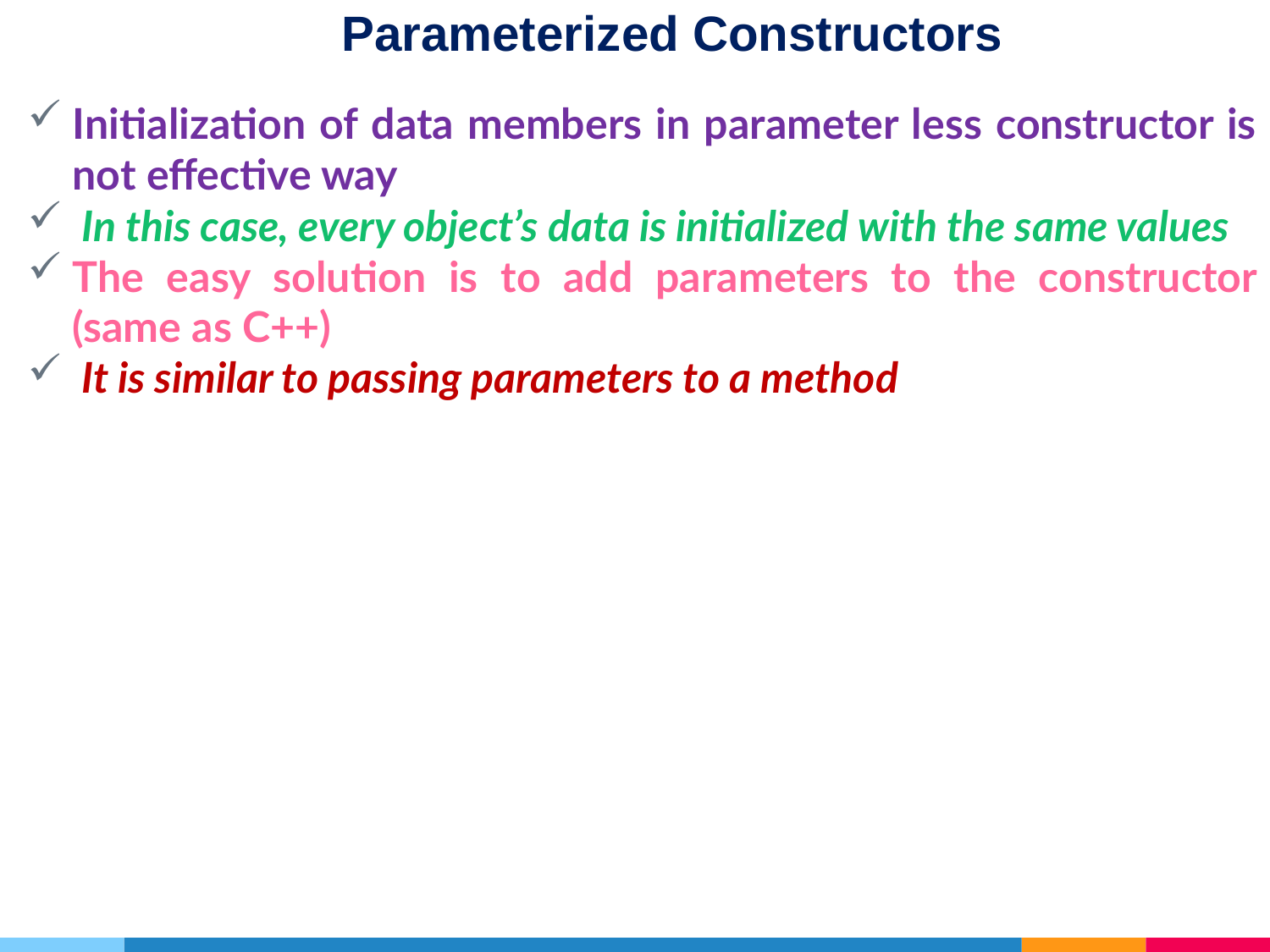

# Parameterized Constructors
Initialization of data members in parameter less constructor is not effective way
 In this case, every object’s data is initialized with the same values
The easy solution is to add parameters to the constructor (same as C++)
 It is similar to passing parameters to a method